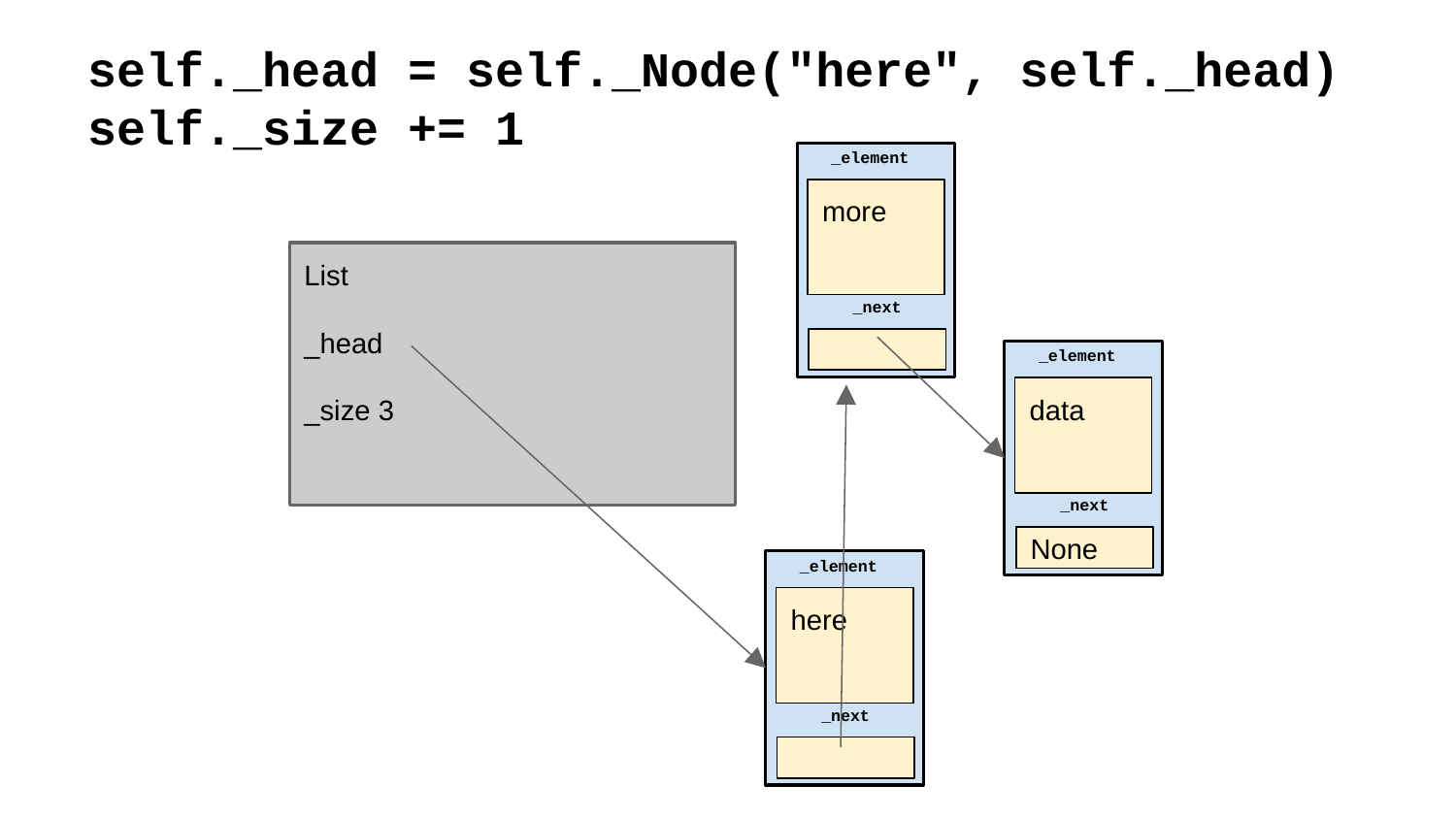

# self._head = self._Node("here", self._head)
self._size += 1
_element

more
_next

List
_head
_size 3
_element

data
_next
None
_element

here
_next